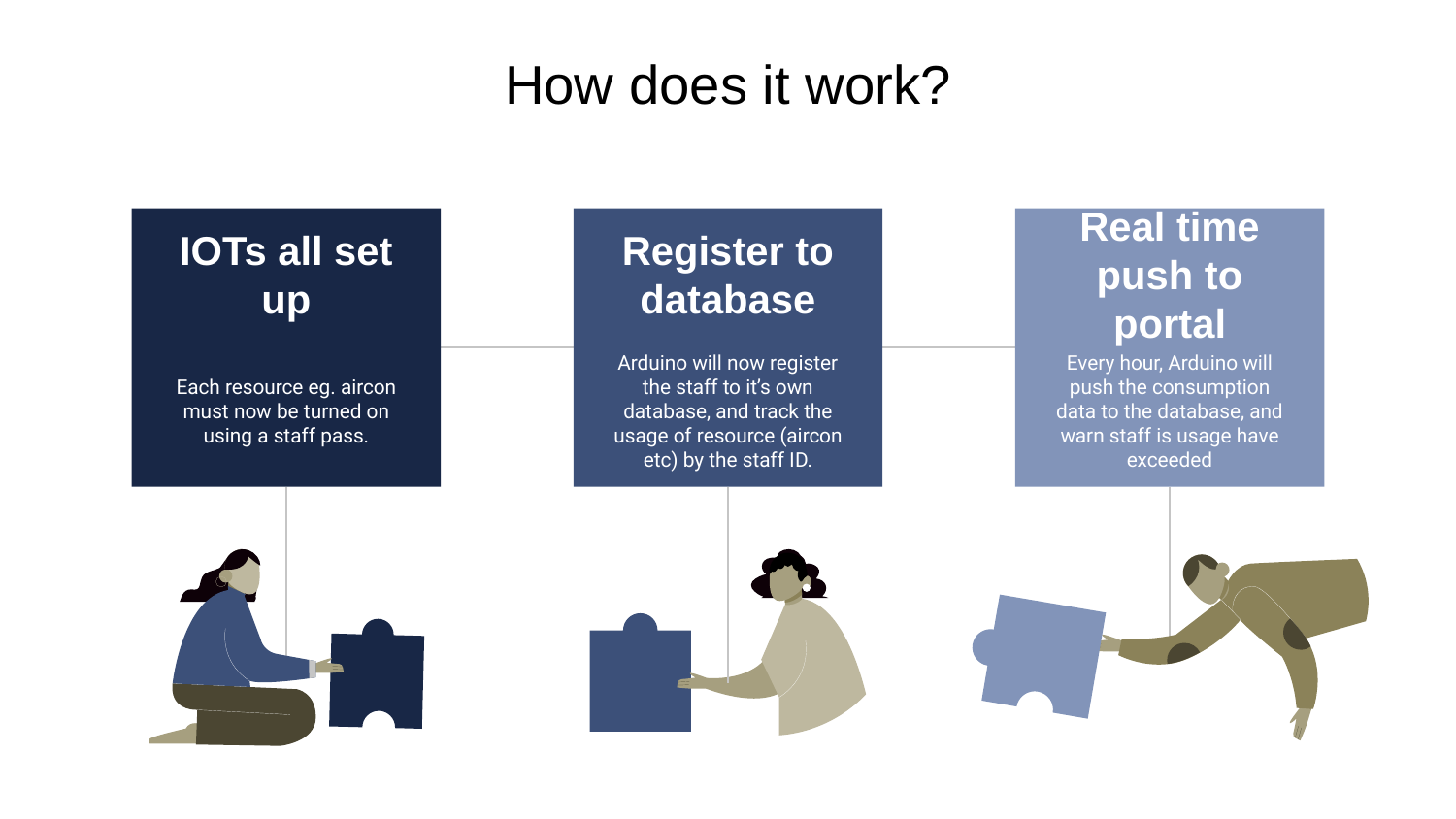

# How does it work?

IOTs all set up
Each resource eg. aircon must now be turned on using a staff pass.

Register to database
Arduino will now register the staff to it’s own database, and track the usage of resource (aircon etc) by the staff ID.

Real time push to portal
Every hour, Arduino will push the consumption data to the database, and warn staff is usage have exceeded